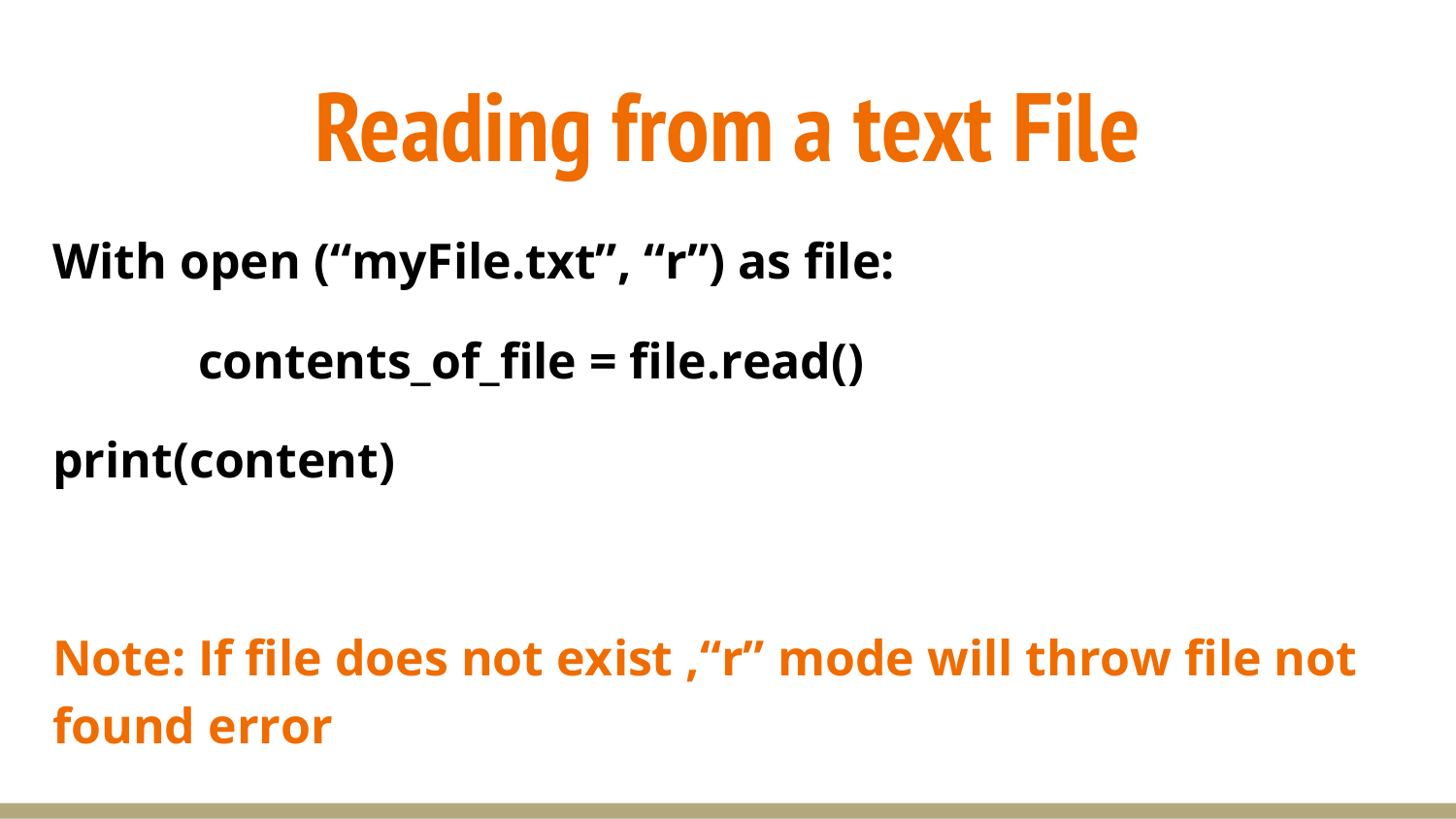

# Reading from a text File
With open (“myFile.txt”, “r”) as file:
	contents_of_file = file.read()
print(content)

Note: If file does not exist ,“r” mode will throw file not found error